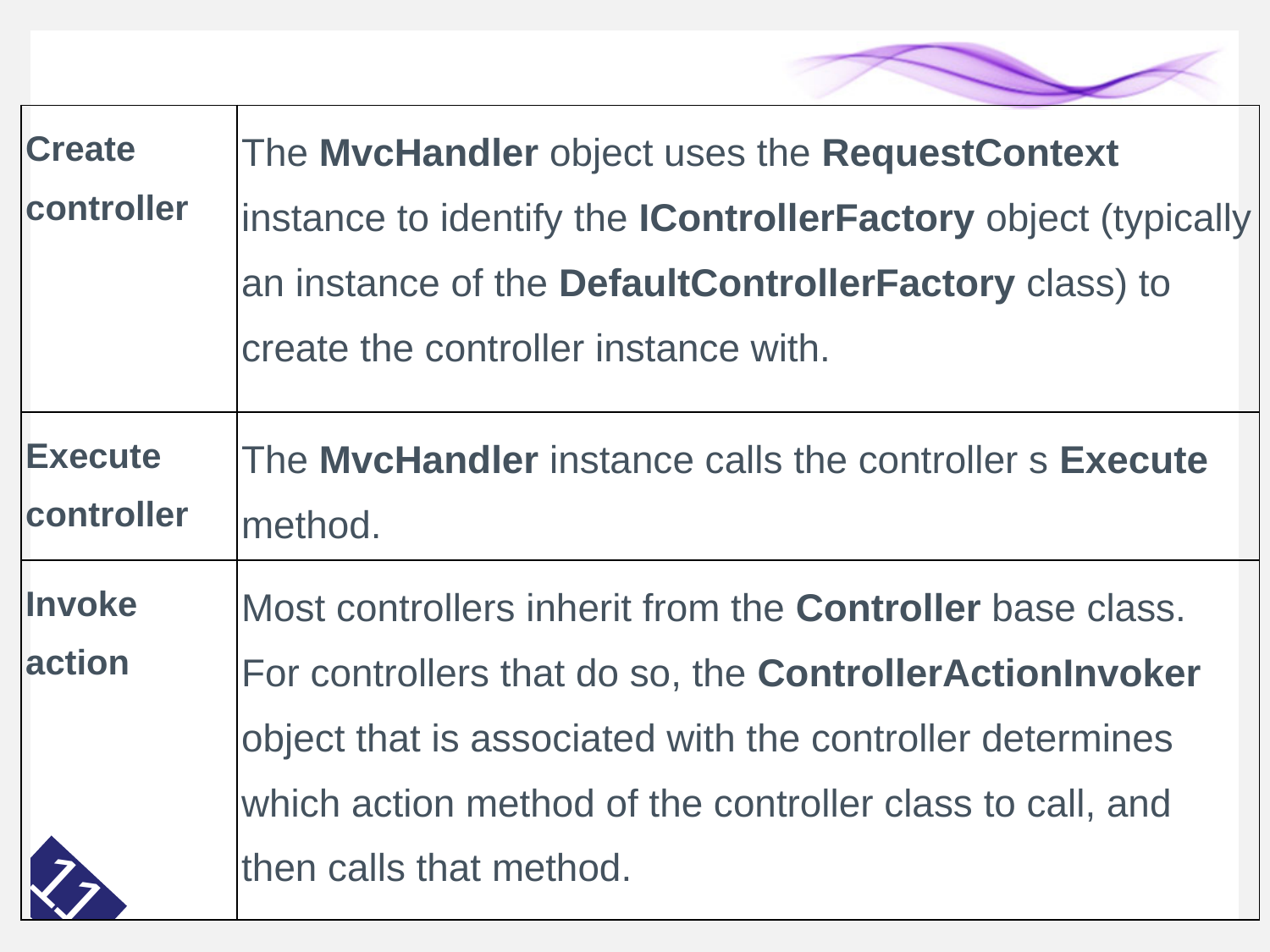

| Create controller | The MvcHandler object uses the RequestContext instance to identify the IControllerFactory object (typically an instance of the DefaultControllerFactory class) to create the controller instance with. |
| --- | --- |
| Execute controller | The MvcHandler instance calls the controller s Execute method. |
| Invoke action | Most controllers inherit from the Controller base class. For controllers that do so, the ControllerActionInvoker object that is associated with the controller determines which action method of the controller class to call, and then calls that method. |